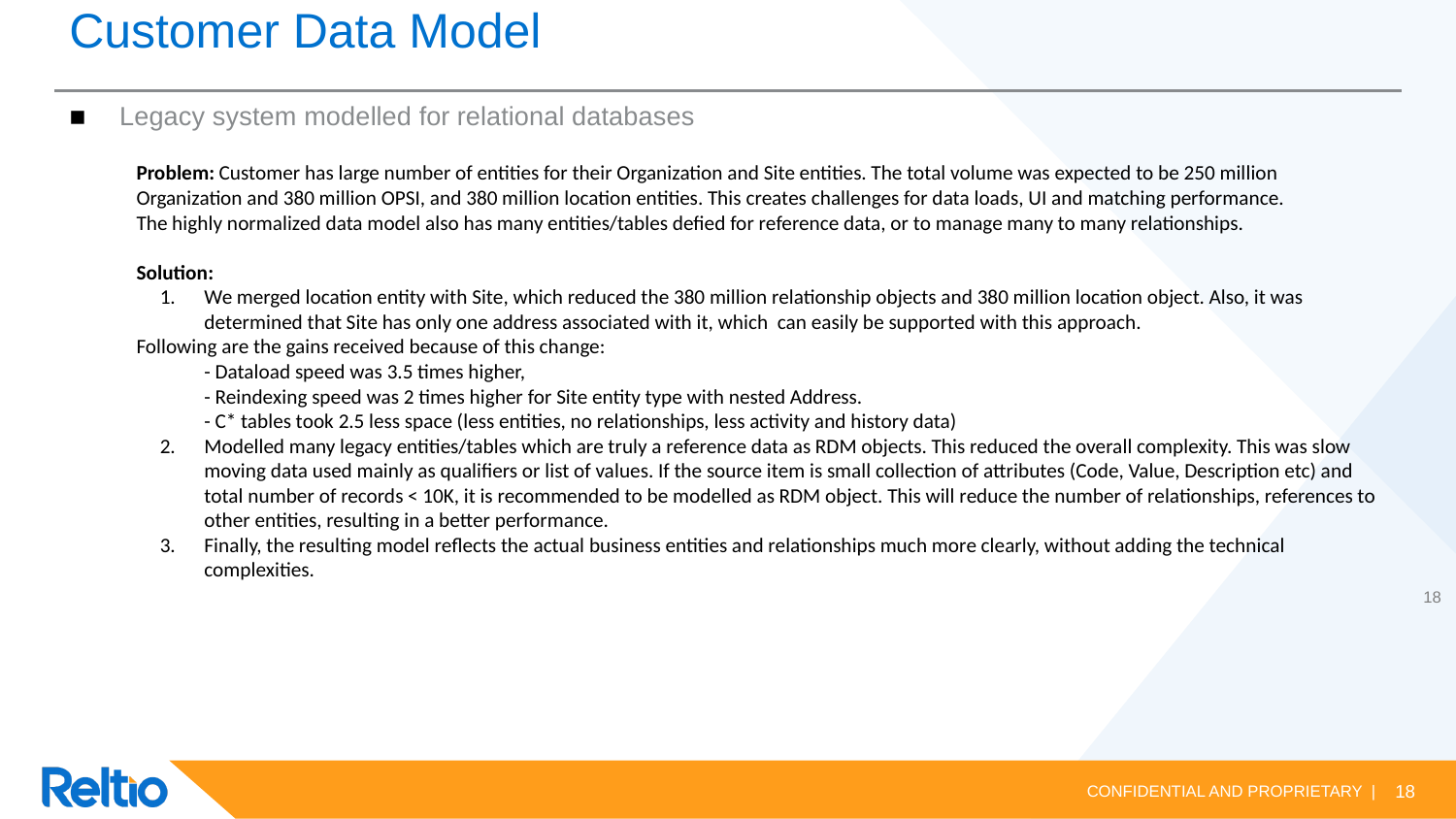

# Customer Data Model
Legacy system modelled for relational databases

Problem: Customer has large number of entities for their Organization and Site entities. The total volume was expected to be 250 million Organization and 380 million OPSI, and 380 million location entities. This creates challenges for data loads, UI and matching performance.
The highly normalized data model also has many entities/tables defied for reference data, or to manage many to many relationships.

Solution:
We merged location entity with Site, which reduced the 380 million relationship objects and 380 million location object. Also, it was determined that Site has only one address associated with it, which  can easily be supported with this approach.
Following are the gains received because of this change:
- Dataload speed was 3.5 times higher,
- Reindexing speed was 2 times higher for Site entity type with nested Address.
- C* tables took 2.5 less space (less entities, no relationships, less activity and history data)
Modelled many legacy entities/tables which are truly a reference data as RDM objects. This reduced the overall complexity. This was slow moving data used mainly as qualifiers or list of values. If the source item is small collection of attributes (Code, Value, Description etc) and total number of records < 10K, it is recommended to be modelled as RDM object. This will reduce the number of relationships, references to other entities, resulting in a better performance.
Finally, the resulting model reflects the actual business entities and relationships much more clearly, without adding the technical complexities.

18